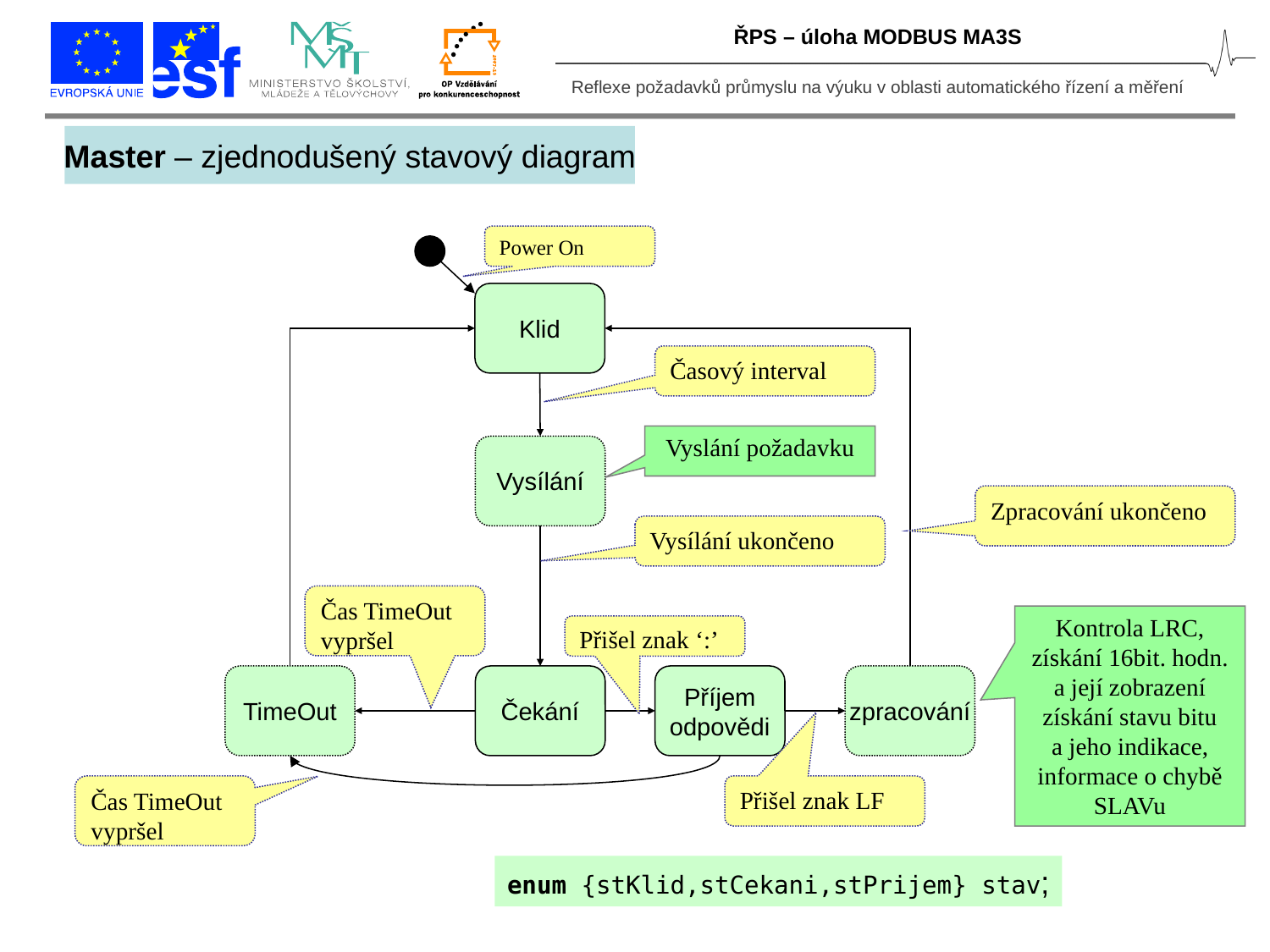

ŘPS – úloha MODBUS MA3S

Master – zjednodušený stavový diagram
Power On

Klid
Časový interval
Vyslání požadavku
Vysílání
Zpracování ukončeno
Vysílání ukončeno

Čas TimeOut
vypršel
Kontrola LRC,
získání 16bit. hodn.
a její zobrazení
získání stavu bitu
a jeho indikace,
informace o chybě SLAVu
Přišel znak ‘:’
TimeOut
Čekání
Příjem
odpovědi
zpracování
Čas TimeOut
vypršel
Přišel znak LF
enum {stKlid,stCekani,stPrijem} stav;